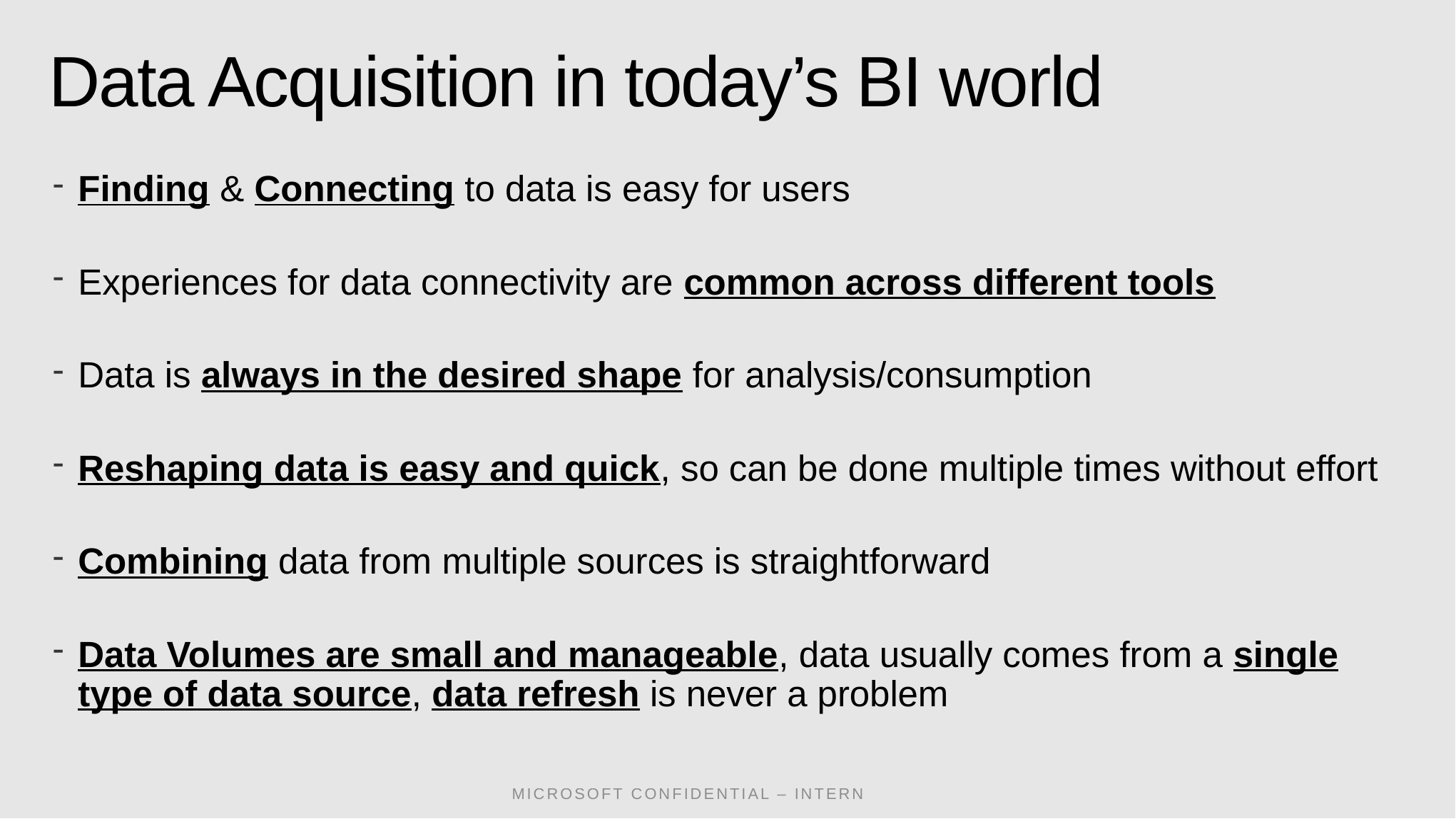

# Data Acquisition in today’s BI world
Finding & Connecting to data is easy for users

Experiences for data connectivity are common across different tools

Data is always in the desired shape for analysis/consumption

Reshaping data is easy and quick, so can be done multiple times without effort

Combining data from multiple sources is straightforward

Data Volumes are small and manageable, data usually comes from a single type of data source, data refresh is never a problem